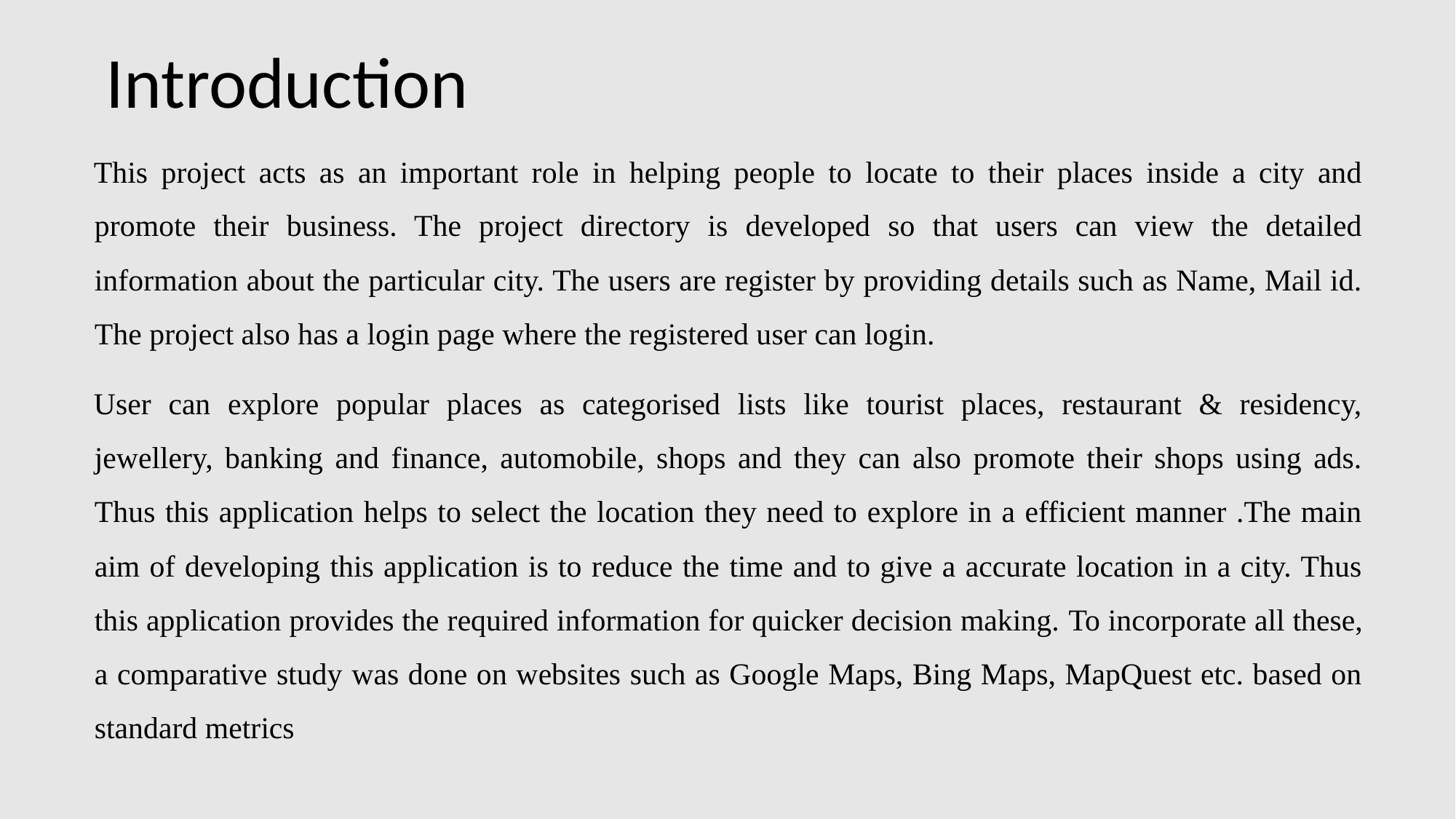

# Introduction
This project acts as an important role in helping people to locate to their places inside a city and promote their business. The project directory is developed so that users can view the detailed information about the particular city. The users are register by providing details such as Name, Mail id. The project also has a login page where the registered user can login.
User can explore popular places as categorised lists like tourist places, restaurant & residency, jewellery, banking and finance, automobile, shops and they can also promote their shops using ads. Thus this application helps to select the location they need to explore in a efficient manner .The main aim of developing this application is to reduce the time and to give a accurate location in a city. Thus this application provides the required information for quicker decision making. To incorporate all these, a comparative study was done on websites such as Google Maps, Bing Maps, MapQuest etc. based on standard metrics